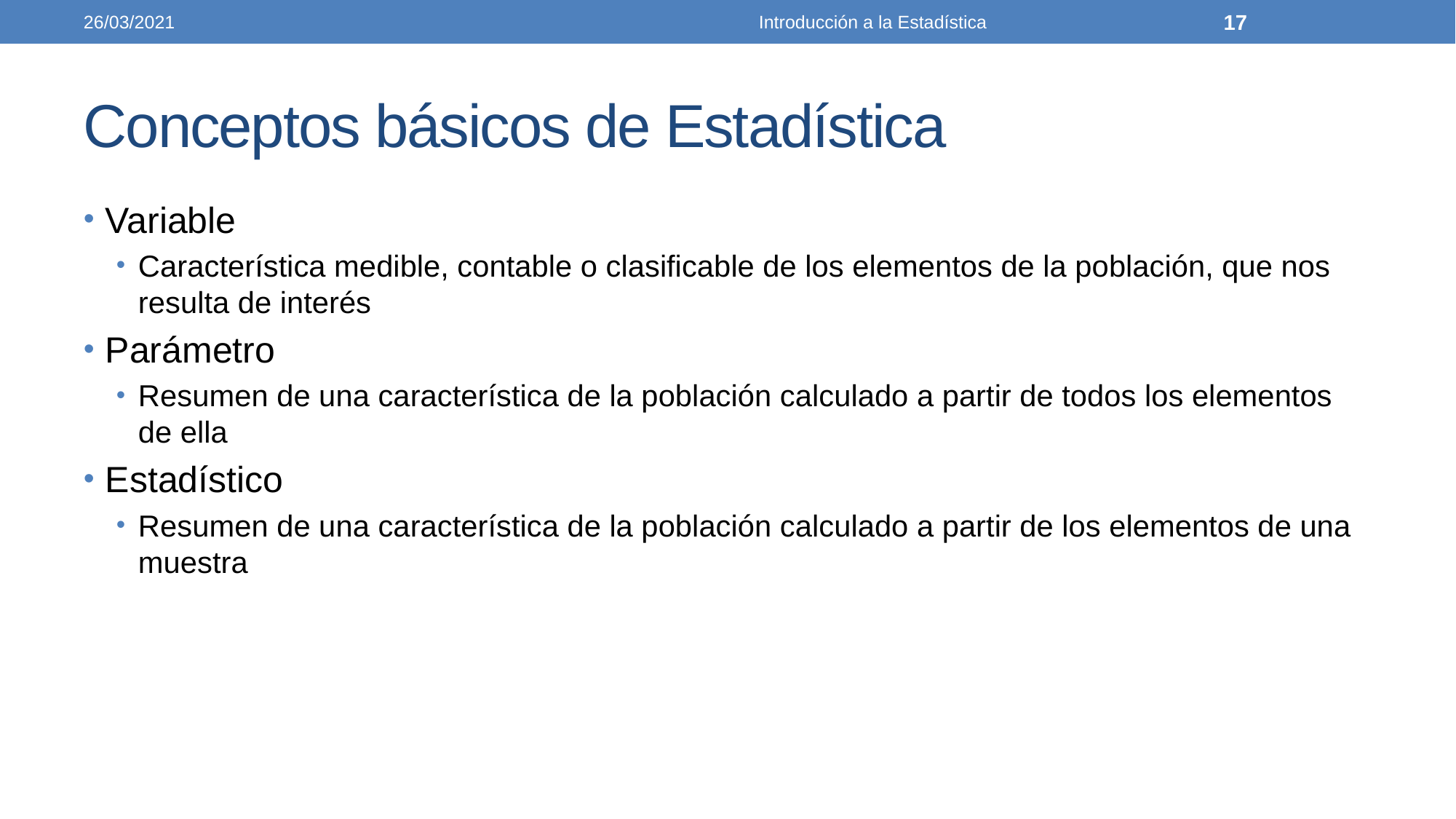

26/03/2021
Introducción a la Estadística
17
# Conceptos básicos de Estadística
Variable
Característica medible, contable o clasificable de los elementos de la población, que nos resulta de interés
Parámetro
Resumen de una característica de la población calculado a partir de todos los elementos de ella
Estadístico
Resumen de una característica de la población calculado a partir de los elementos de una muestra